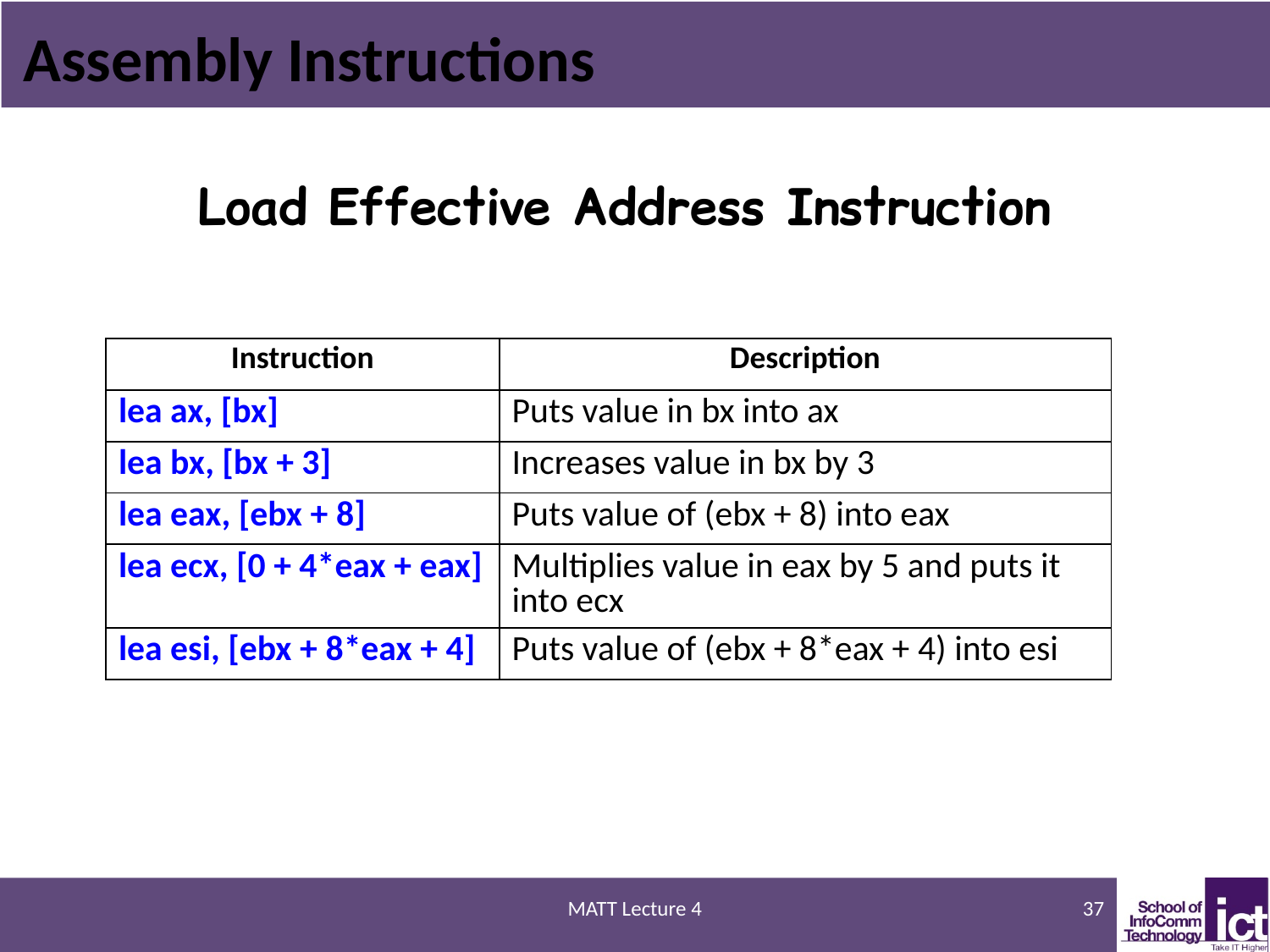

# Assembly Instructions
Load Effective Address Instruction
| Instruction | Description |
| --- | --- |
| lea ax, [bx] | Puts value in bx into ax |
| lea bx, [bx + 3] | Increases value in bx by 3 |
| lea eax, [ebx + 8] | Puts value of (ebx + 8) into eax |
| lea ecx, [0 + 4\*eax + eax] | Multiplies value in eax by 5 and puts it into ecx |
| lea esi, [ebx + 8\*eax + 4] | Puts value of (ebx + 8\*eax + 4) into esi |
MATT Lecture 4
37